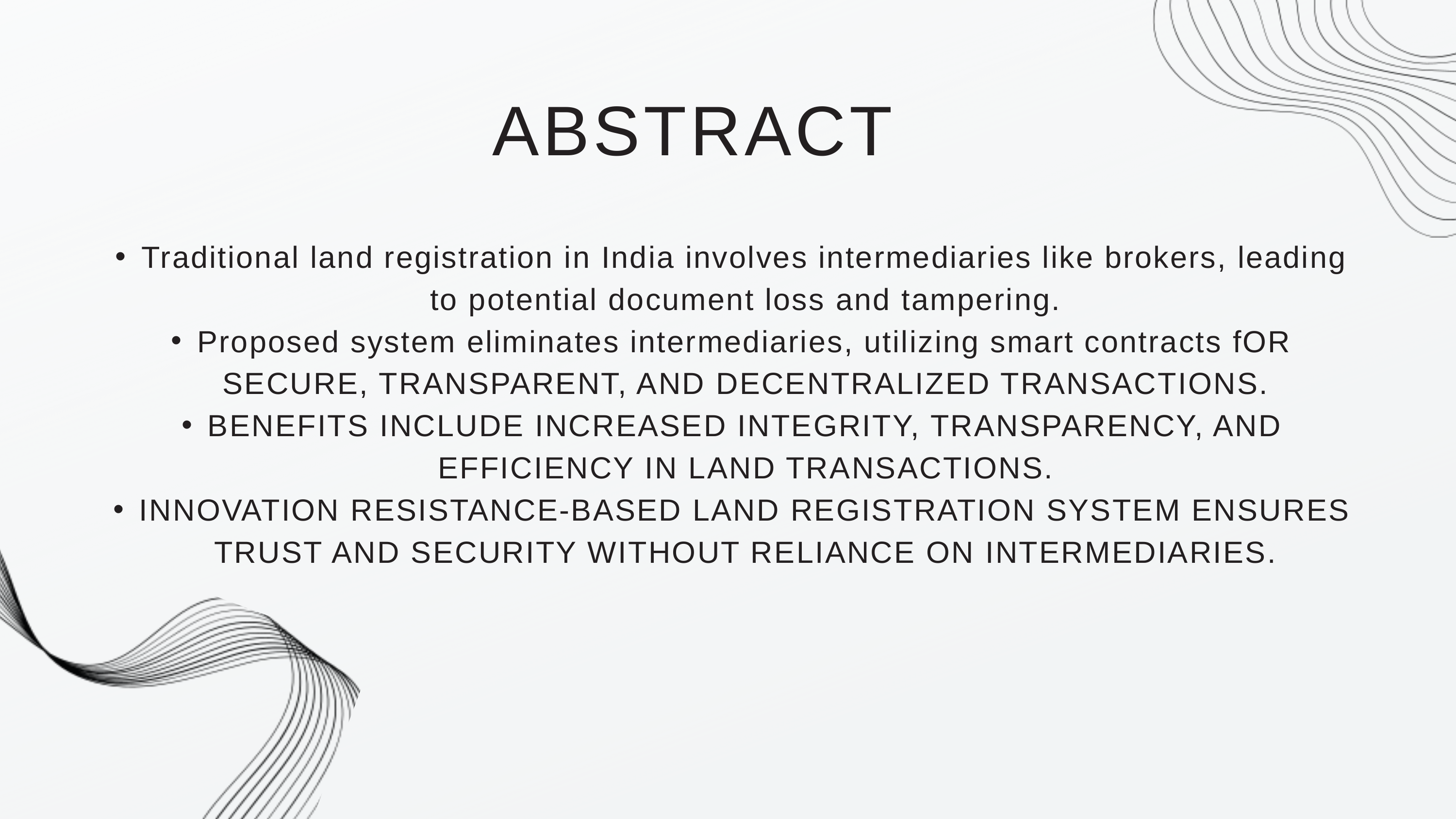

ABSTRACT

Traditional land registration in India involves intermediaries like brokers, leading to potential document loss and tampering.
Proposed system eliminates intermediaries, utilizing smart contracts fOR SECURE, TRANSPARENT, AND DECENTRALIZED TRANSACTIONS.
BENEFITS INCLUDE INCREASED INTEGRITY, TRANSPARENCY, AND EFFICIENCY IN LAND TRANSACTIONS.
INNOVATION RESISTANCE-BASED LAND REGISTRATION SYSTEM ENSURES TRUST AND SECURITY WITHOUT RELIANCE ON INTERMEDIARIES.